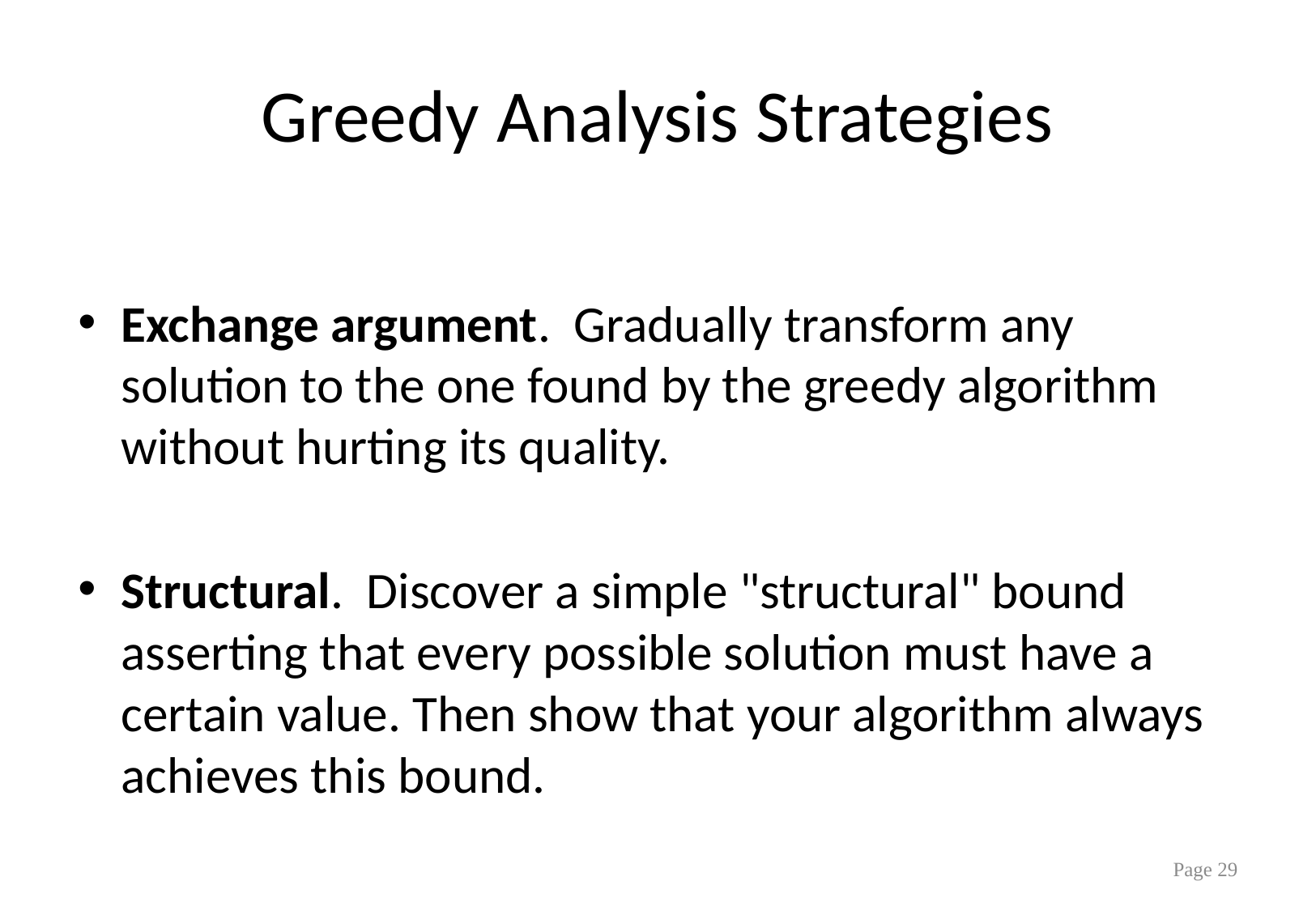

# Greedy Analysis Strategies

Exchange argument.  Gradually transform any solution to the one found by the greedy algorithm without hurting its quality.

Structural.  Discover a simple "structural" bound asserting that every possible solution must have a certain value. Then show that your algorithm always achieves this bound.

29